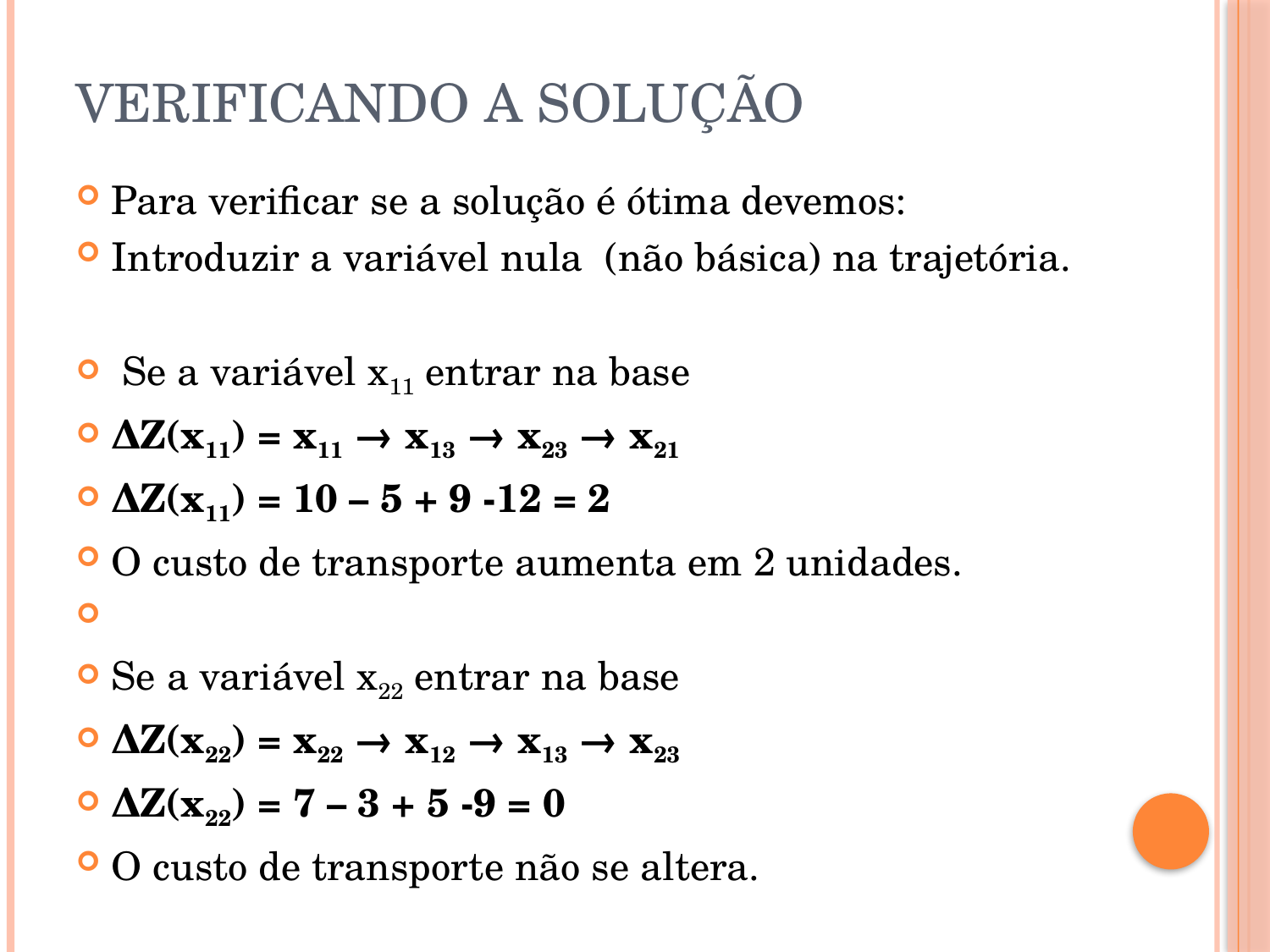

# Verificando a solução
Para verificar se a solução é ótima devemos:
Introduzir a variável nula  (não básica) na trajetória.

 Se a variável x11 entrar na base
ΔZ(x11) = x11 → x13 → x23 → x21
ΔZ(x11) = 10 – 5 + 9 -12 = 2
O custo de transporte aumenta em 2 unidades.

Se a variável x22 entrar na base
ΔZ(x22) = x22 → x12 → x13 → x23
ΔZ(x22) = 7 – 3 + 5 -9 = 0
O custo de transporte não se altera.